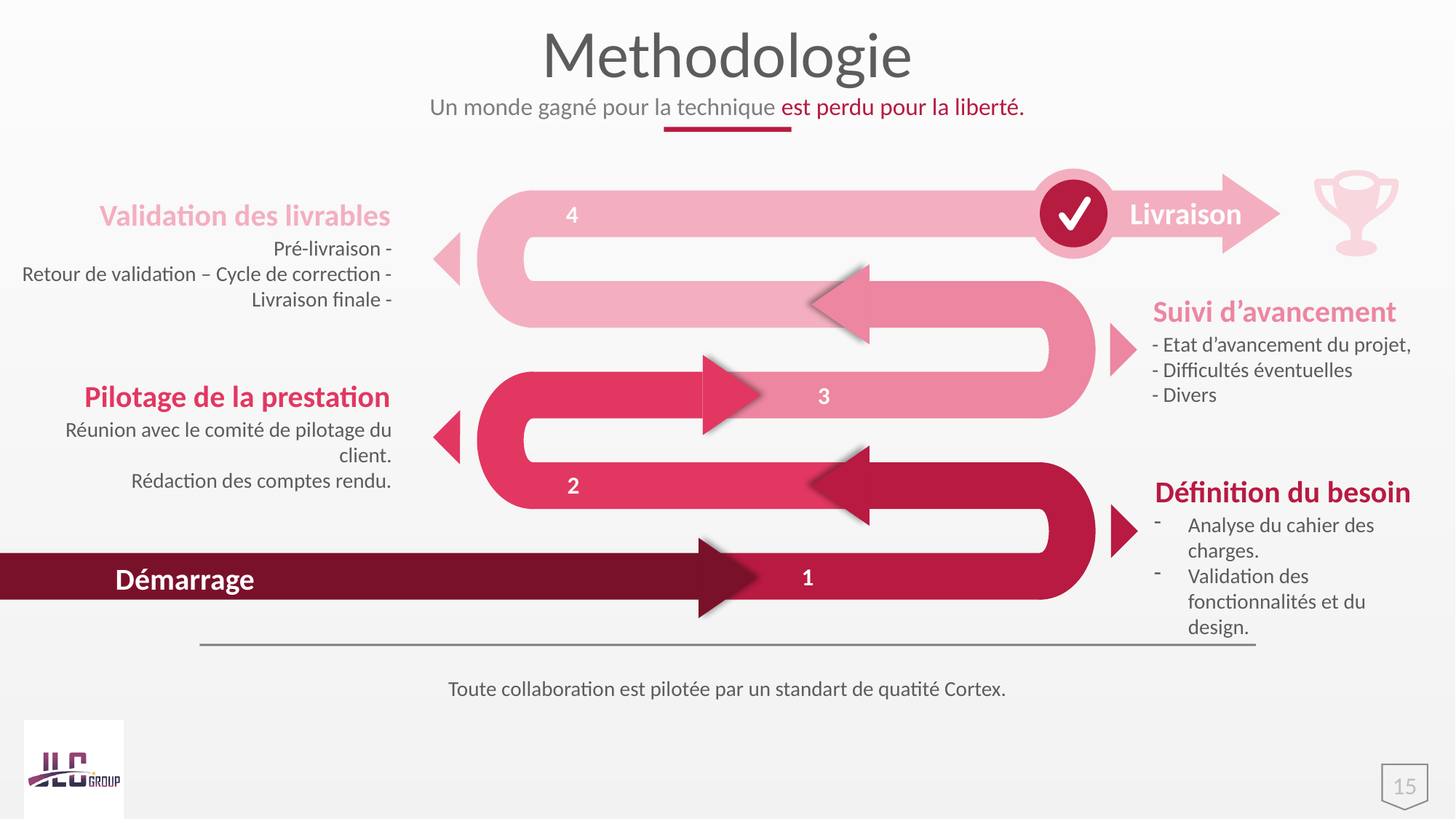

# Methodologie
Un monde gagné pour la technique est perdu pour la liberté.

Livraison

4

3

2

Démarrage
1

Validation des livrables
Pré-livraison -
Retour de validation – Cycle de correction -
Livraison finale -
Suivi d’avancement
- Etat d’avancement du projet,
- Difficultés éventuelles
- Divers

Pilotage de la prestation
Réunion avec le comité de pilotage du client.
Rédaction des comptes rendu.

Définition du besoin
Analyse du cahier des charges.
Validation des fonctionnalités et du design.
Toute collaboration est pilotée par un standart de quatité Cortex.
15